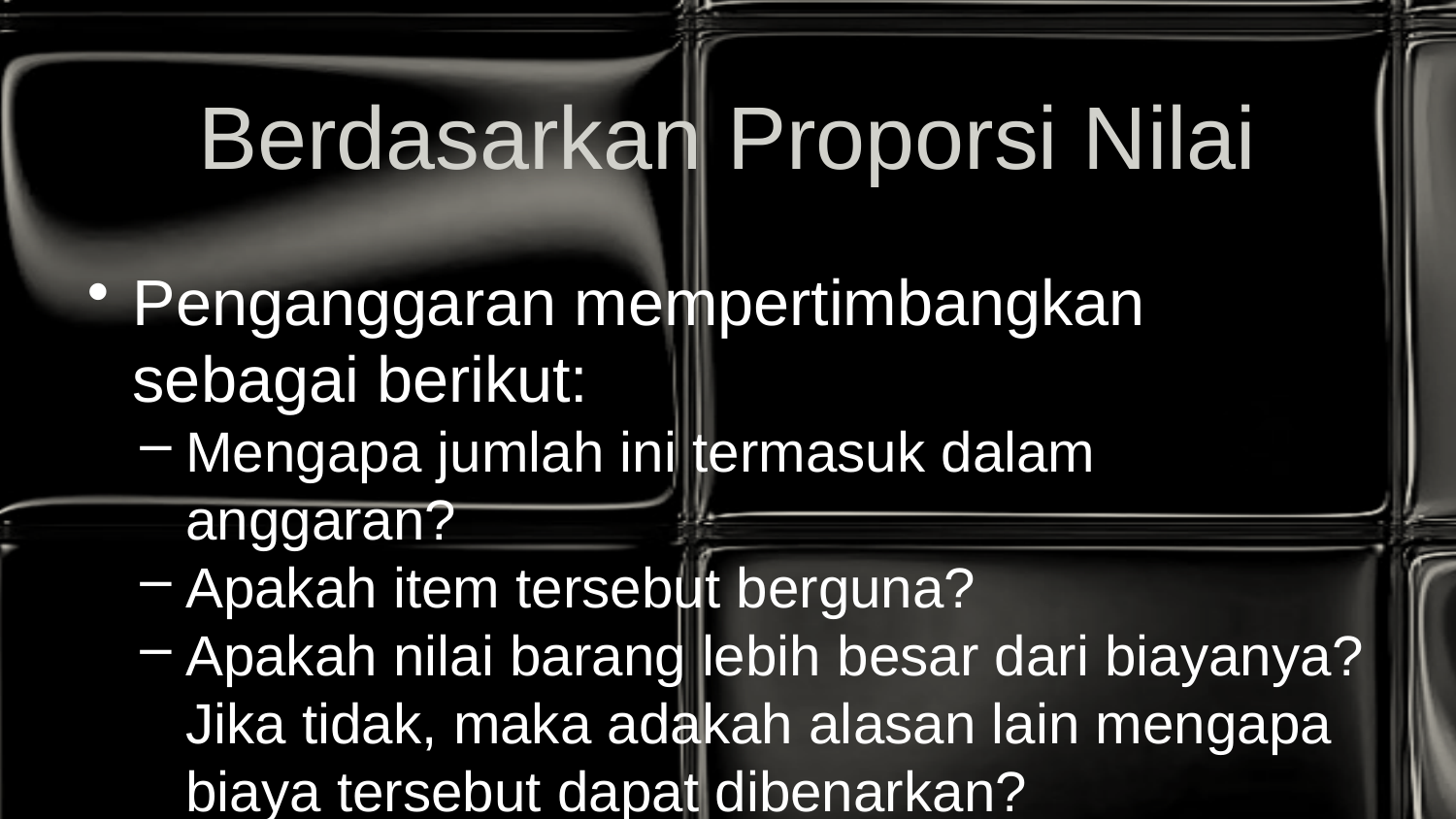

# Berdasarkan Proporsi Nilai
Penganggaran mempertimbangkan sebagai berikut:
Mengapa jumlah ini termasuk dalam anggaran?
Apakah item tersebut berguna?
Apakah nilai barang lebih besar dari biayanya? Jika tidak, maka adakah alasan lain mengapa biaya tersebut dapat dibenarkan?